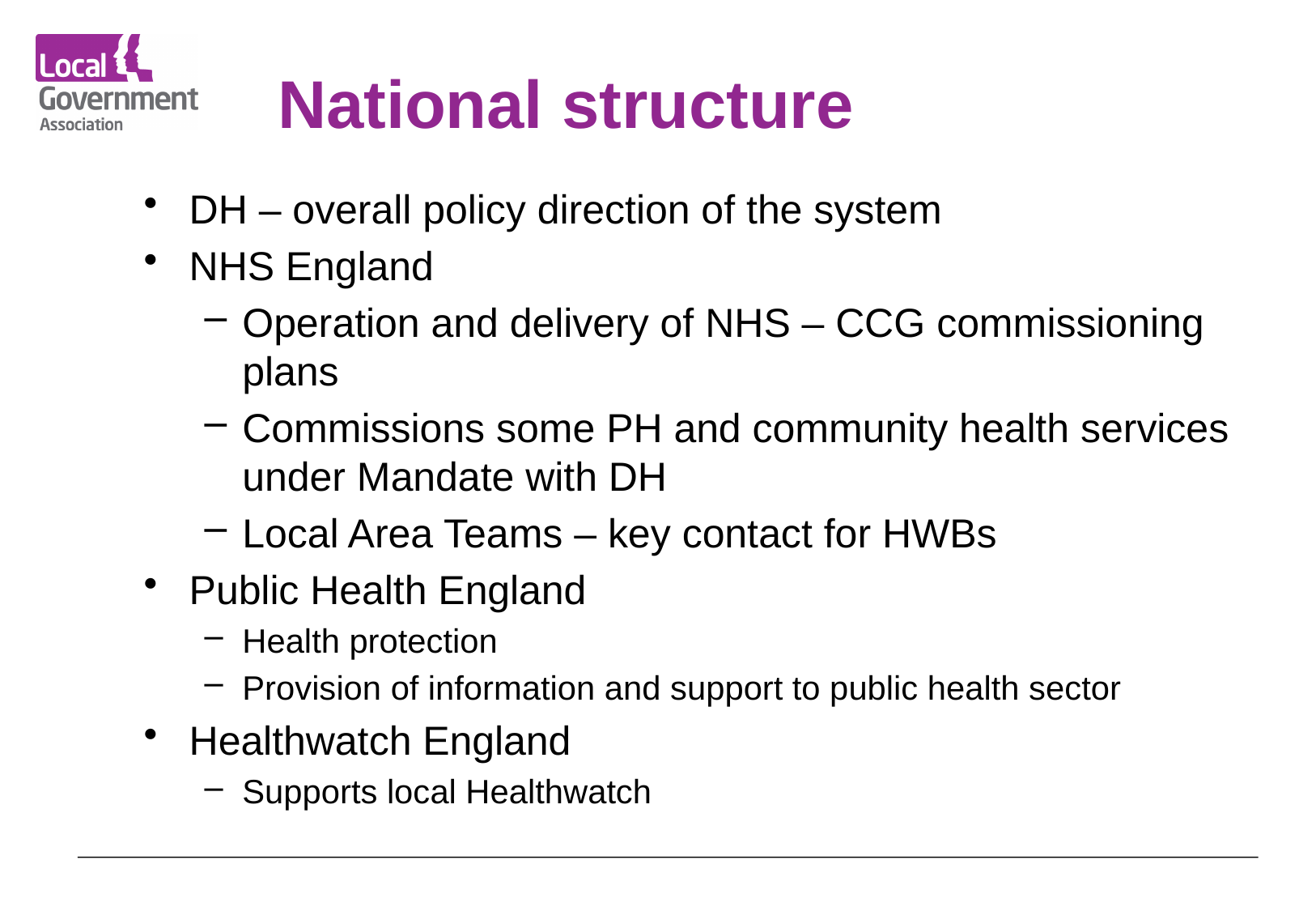

# National structure

DH – overall policy direction of the system
NHS England
Operation and delivery of NHS – CCG commissioning plans
Commissions some PH and community health services under Mandate with DH
Local Area Teams – key contact for HWBs
Public Health England
Health protection
Provision of information and support to public health sector
Healthwatch England
Supports local Healthwatch